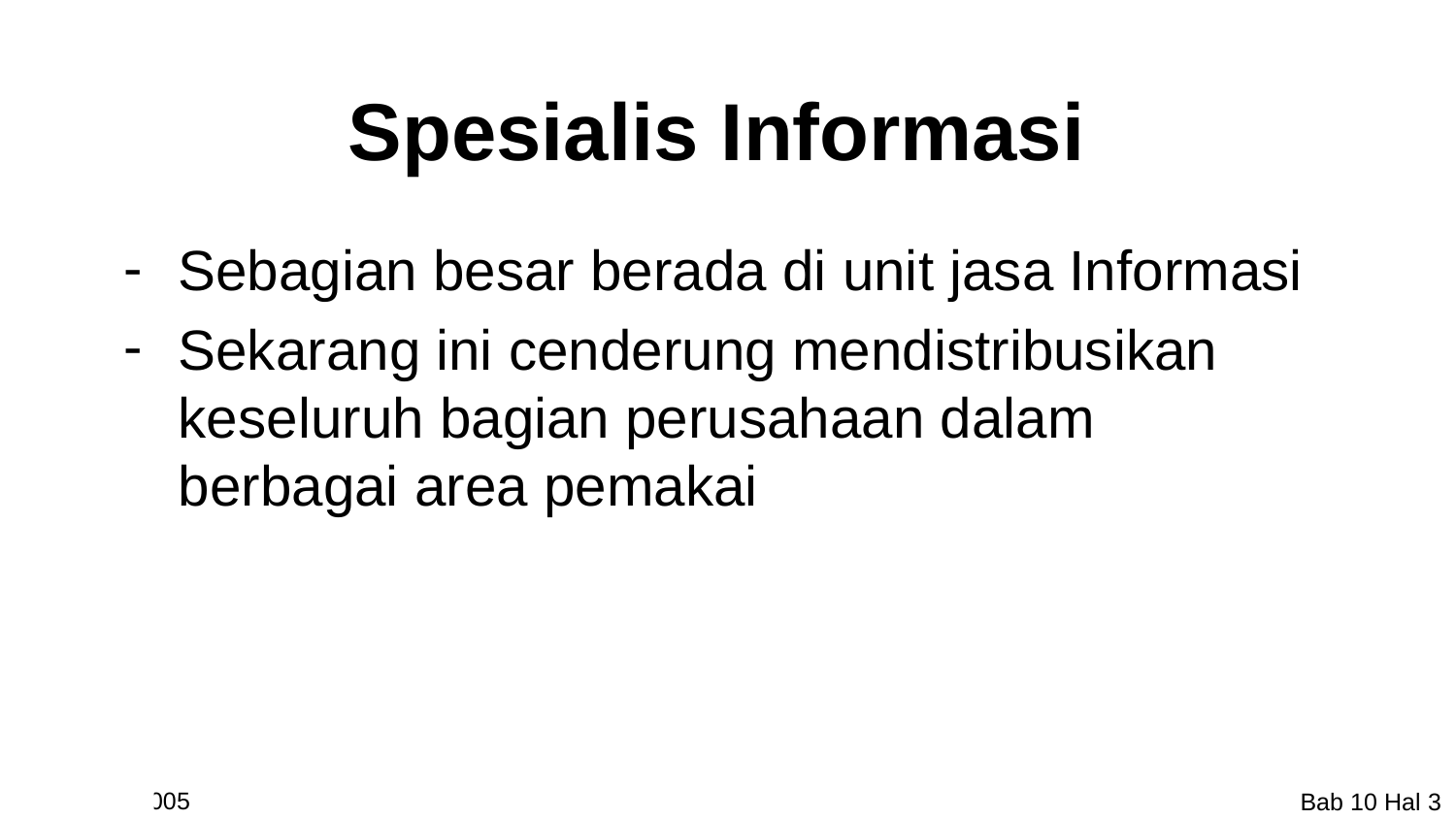

# Spesialis Informasi
Sebagian besar berada di unit jasa Informasi
Sekarang ini cenderung mendistribusikan keseluruh bagian perusahaan dalam berbagai area pemakai